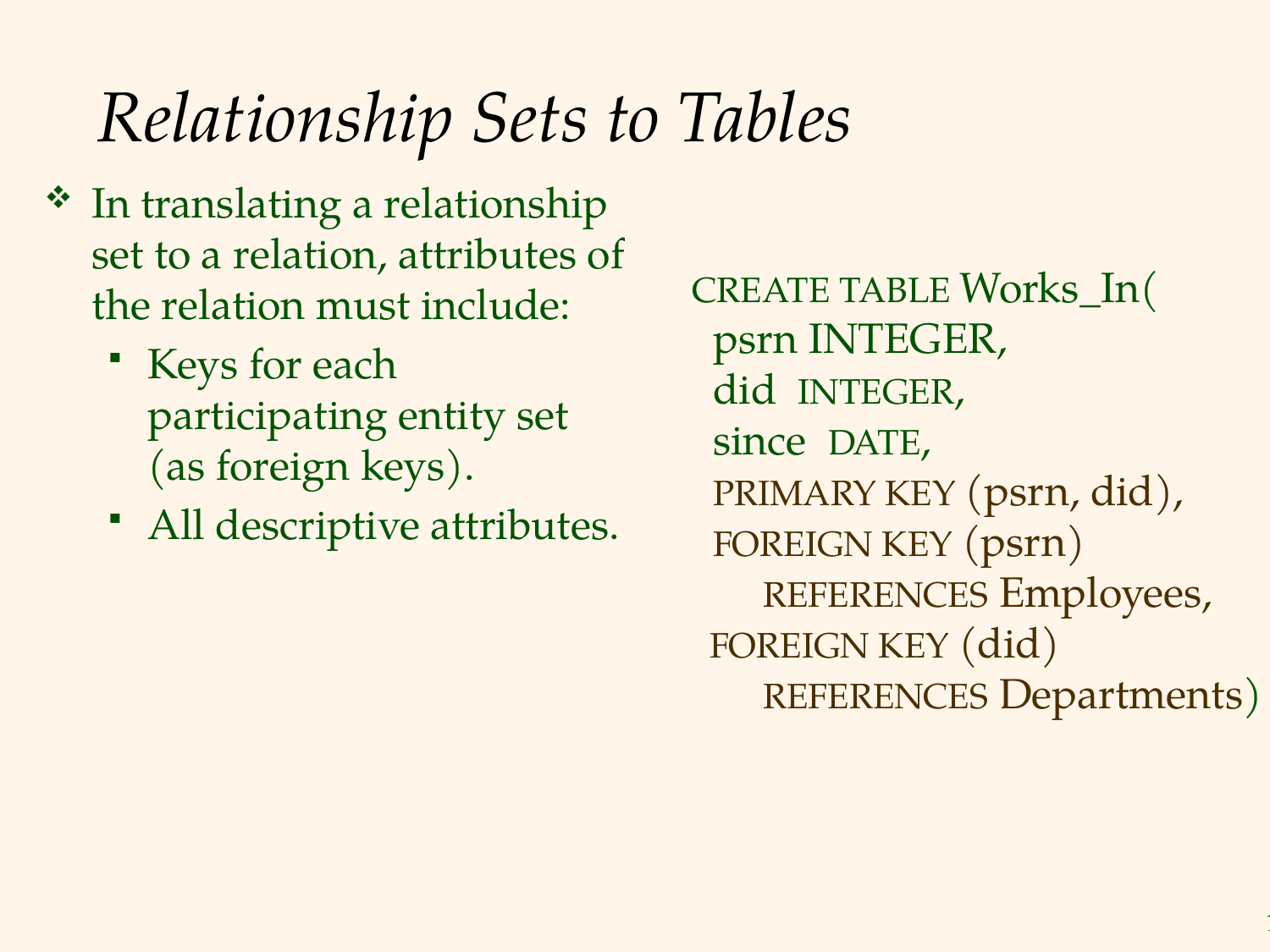

# Relationship Sets to Tables
In translating a relationship set to a relation, attributes of the relation must include:
Keys for each participating entity set  (as foreign keys).
All descriptive attributes.
CREATE TABLE Works_In(
  psrn INTEGER,
  did  INTEGER,
  since  DATE,
  PRIMARY KEY (psrn, did),
  FOREIGN KEY (psrn)
        REFERENCES Employees,
  FOREIGN KEY (did)
        REFERENCES Departments)